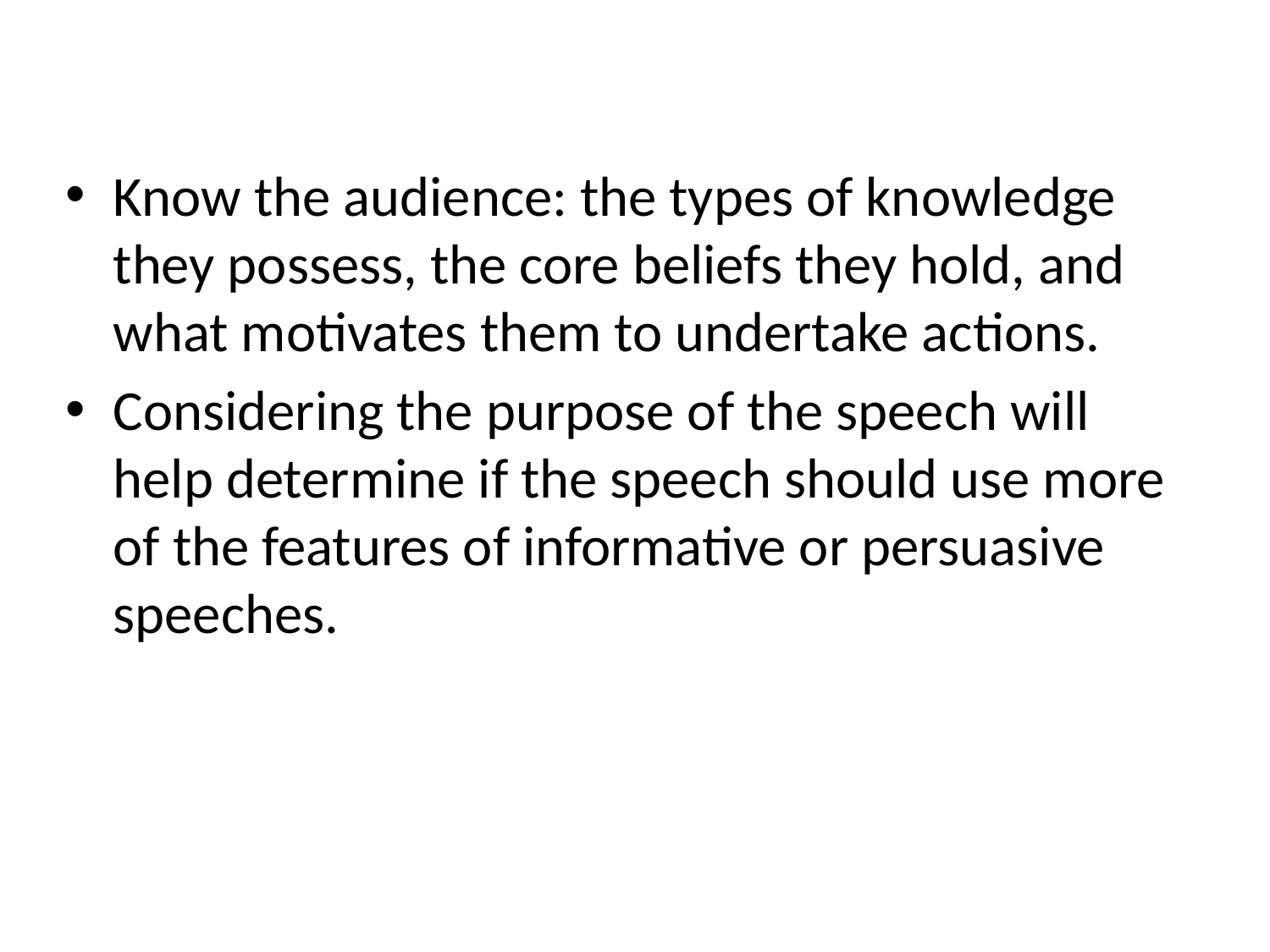

Know the audience: the types of knowledge they possess, the core beliefs they hold, and what motivates them to undertake actions.
Considering the purpose of the speech will help determine if the speech should use more of the features of informative or persuasive speeches.